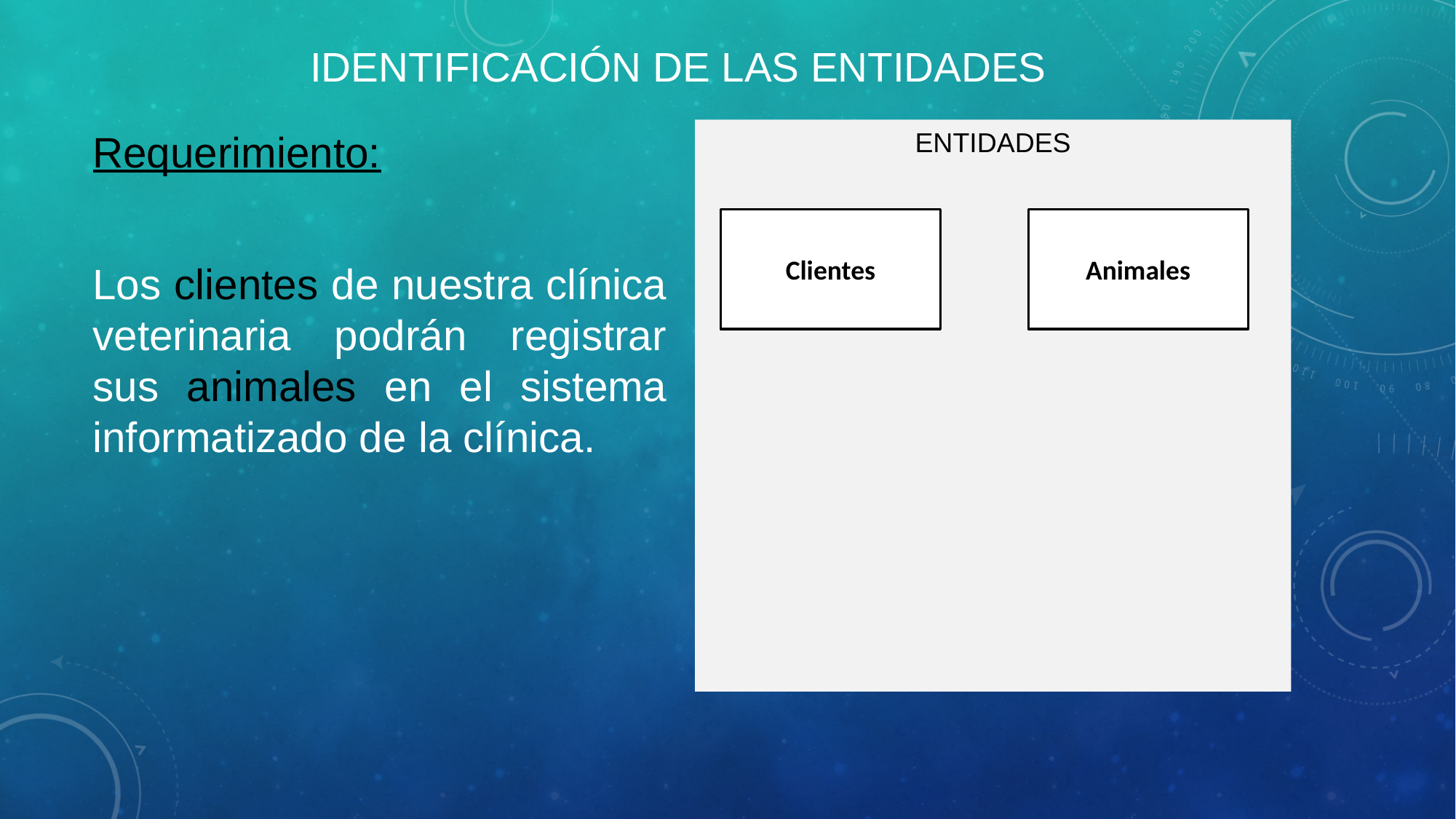

# Identificación de las entidades
Requerimiento:

Los clientes de nuestra clínica veterinaria podrán registrar sus animales en el sistema informatizado de la clínica.
ENTIDADES

Clientes
Animales